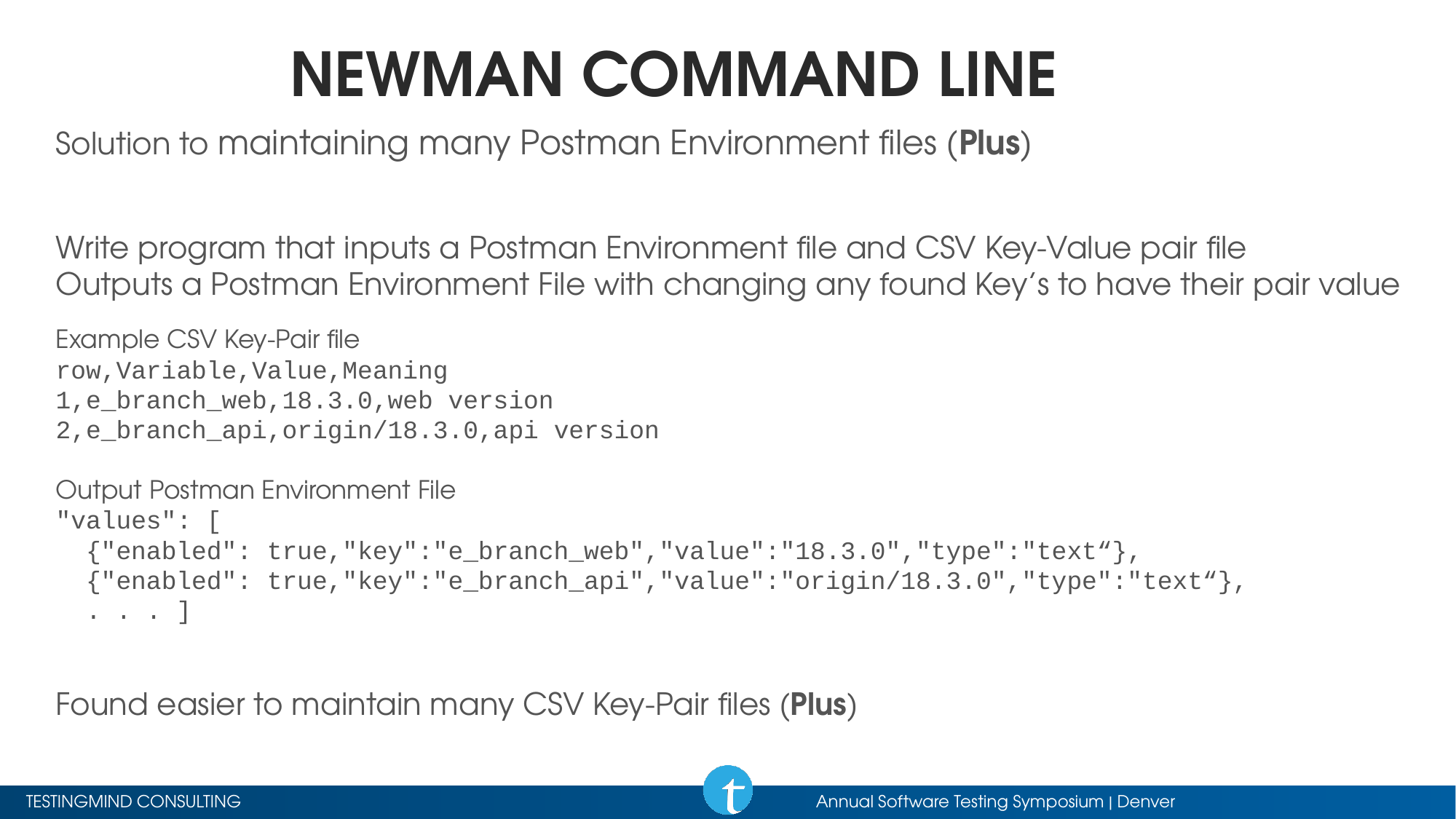

# Newman Command Line
Solution to maintaining many Postman Environment files (Plus)

Write program that inputs a Postman Environment file and CSV Key-Value pair file
Outputs a Postman Environment File with changing any found Key’s to have their pair value
Example CSV Key-Pair file
row,Variable,Value,Meaning
1,e_branch_web,18.3.0,web version
2,e_branch_api,origin/18.3.0,api version

Output Postman Environment File
"values": [
  {"enabled": true,"key":"e_branch_web","value":"18.3.0","type":"text“},
  {"enabled": true,"key":"e_branch_api","value":"origin/18.3.0","type":"text“},
  . . . ]

Found easier to maintain many CSV Key-Pair files (Plus)